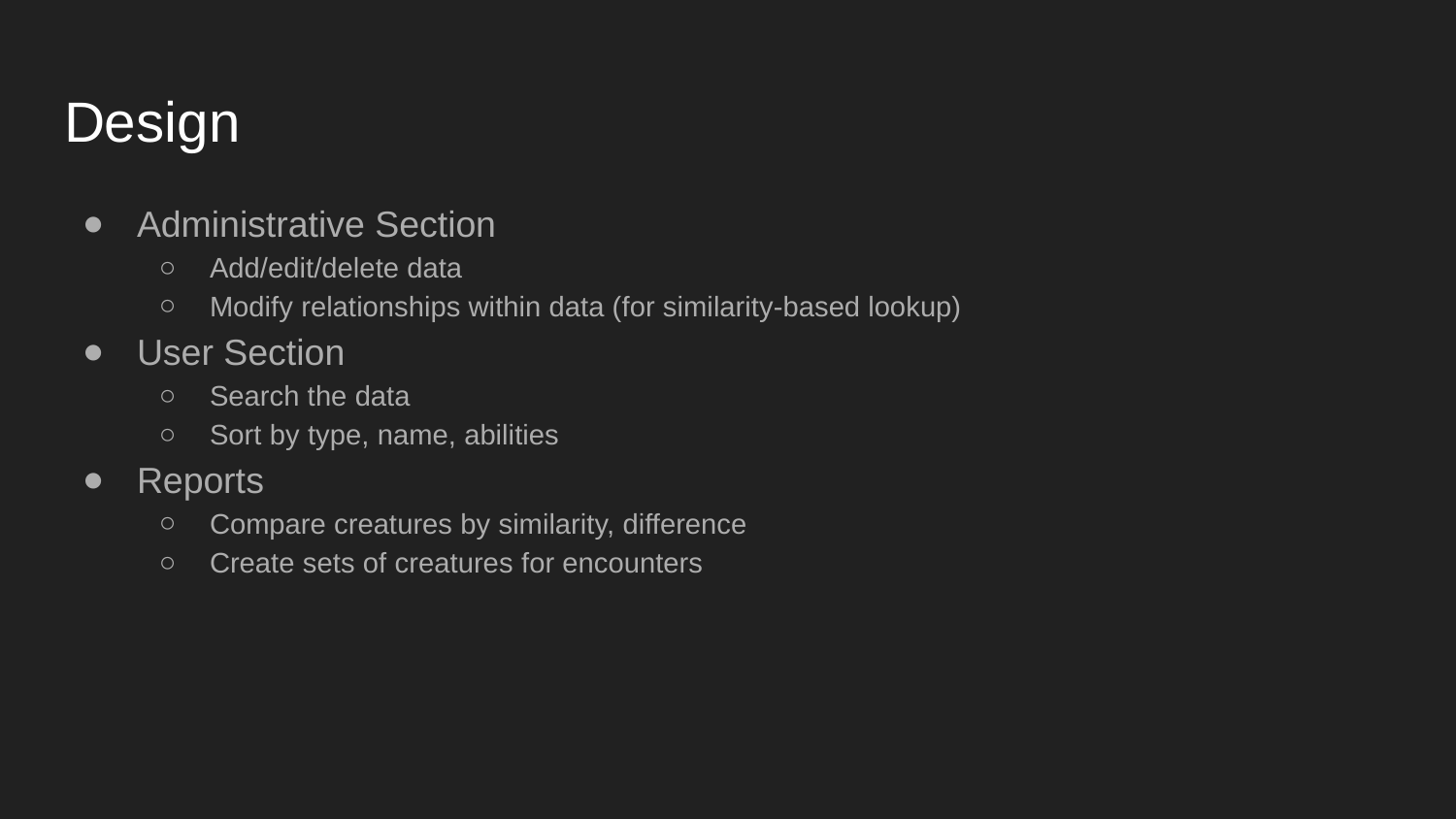

# Design
Administrative Section
Add/edit/delete data
Modify relationships within data (for similarity-based lookup)
User Section
Search the data
Sort by type, name, abilities
Reports
Compare creatures by similarity, difference
Create sets of creatures for encounters